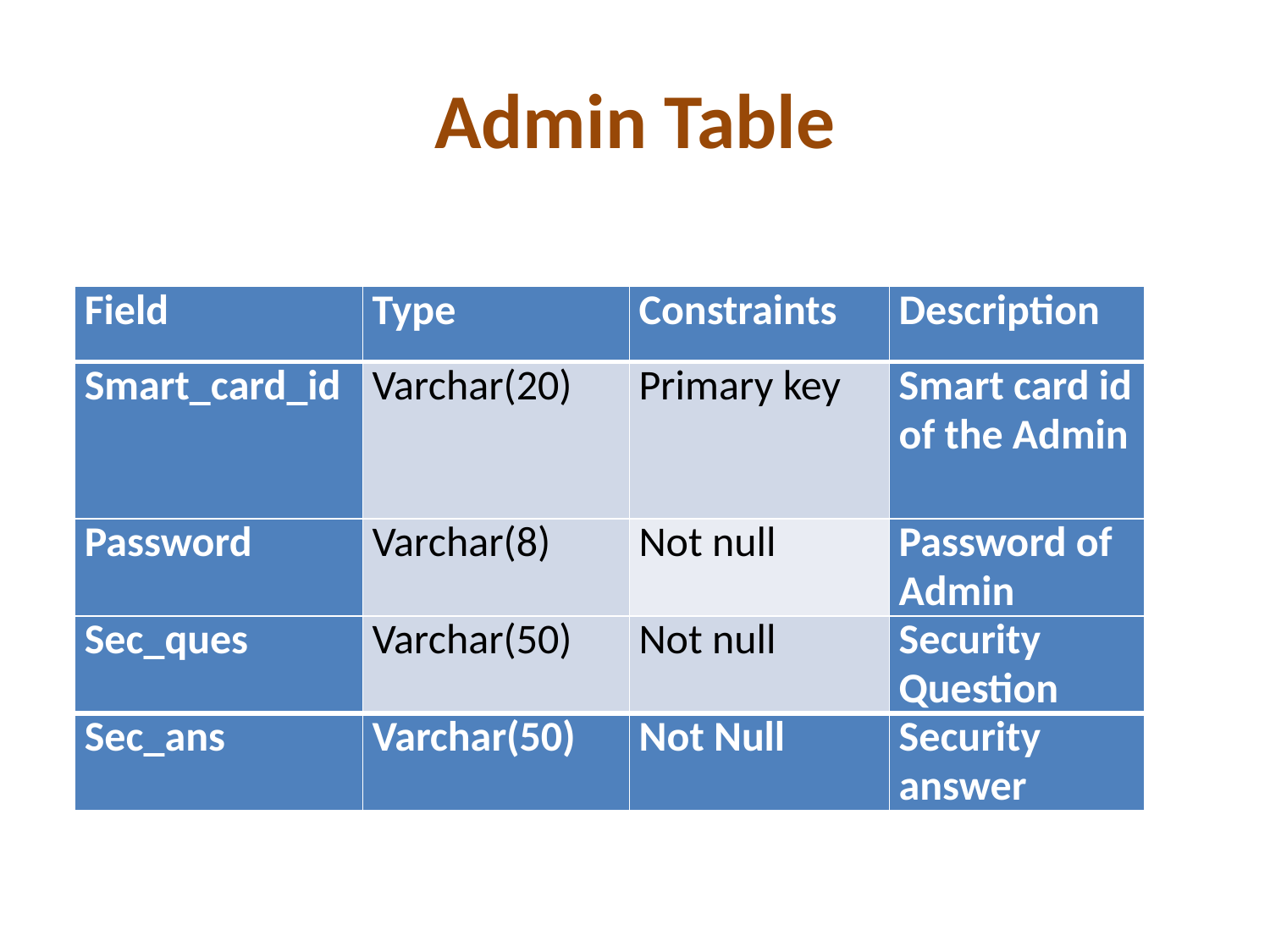

# Admin Table
| Field | Type | Constraints | Description |
| --- | --- | --- | --- |
| Smart\_card\_id | Varchar(20) | Primary key | Smart card id of the Admin |
| Password | Varchar(8) | Not null | Password of Admin |
| Sec\_ques | Varchar(50) | Not null | Security Question |
| Sec\_ans | Varchar(50) | Not Null | Security answer |